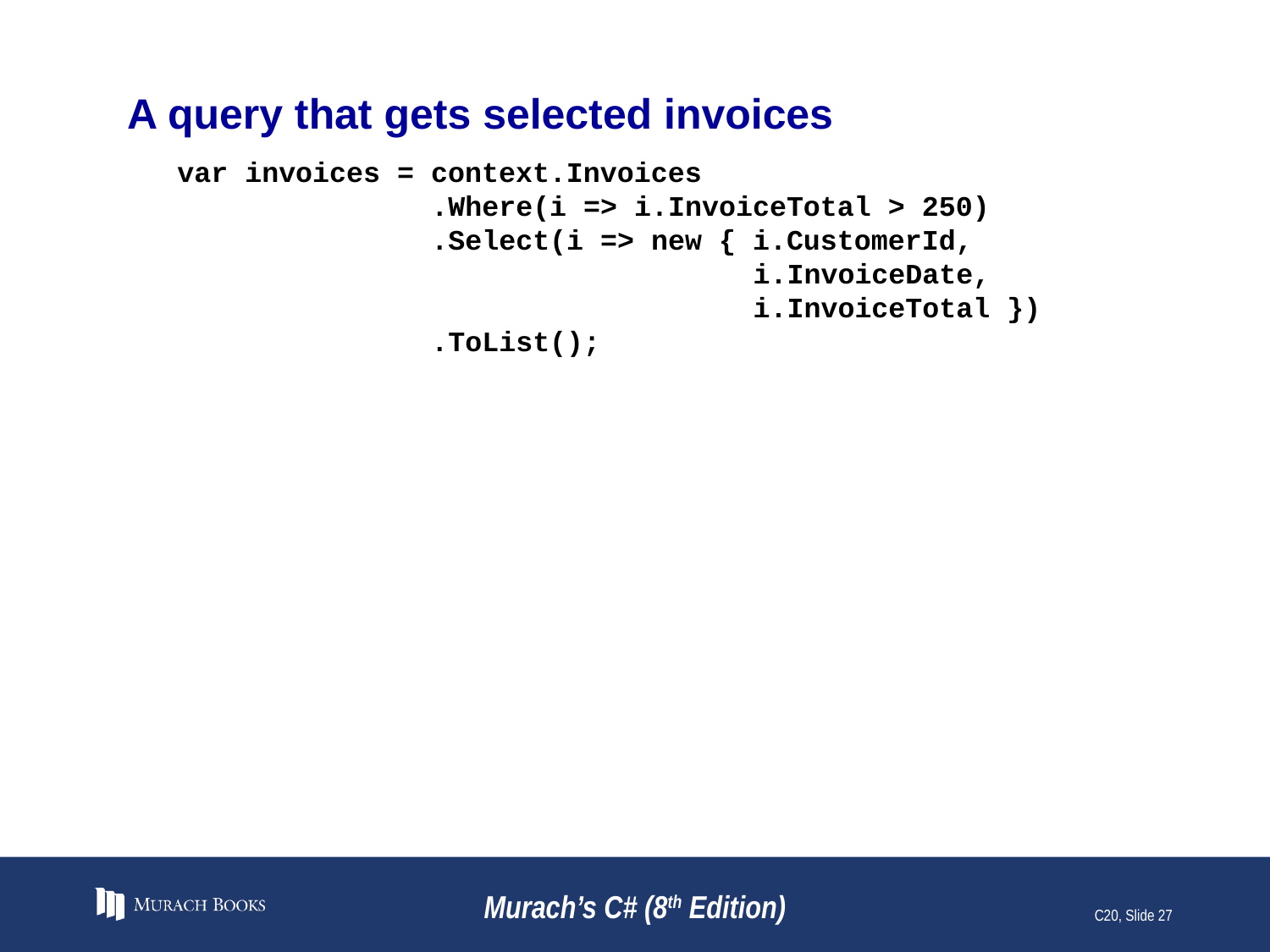

# A query that gets selected invoices
var invoices = context.Invoices
               .Where(i => i.InvoiceTotal > 250)
               .Select(i => new { i.CustomerId,
                                  i.InvoiceDate,
                                  i.InvoiceTotal })
               .ToList();

Murach’s C# (8th Edition)

C20, Slide 27